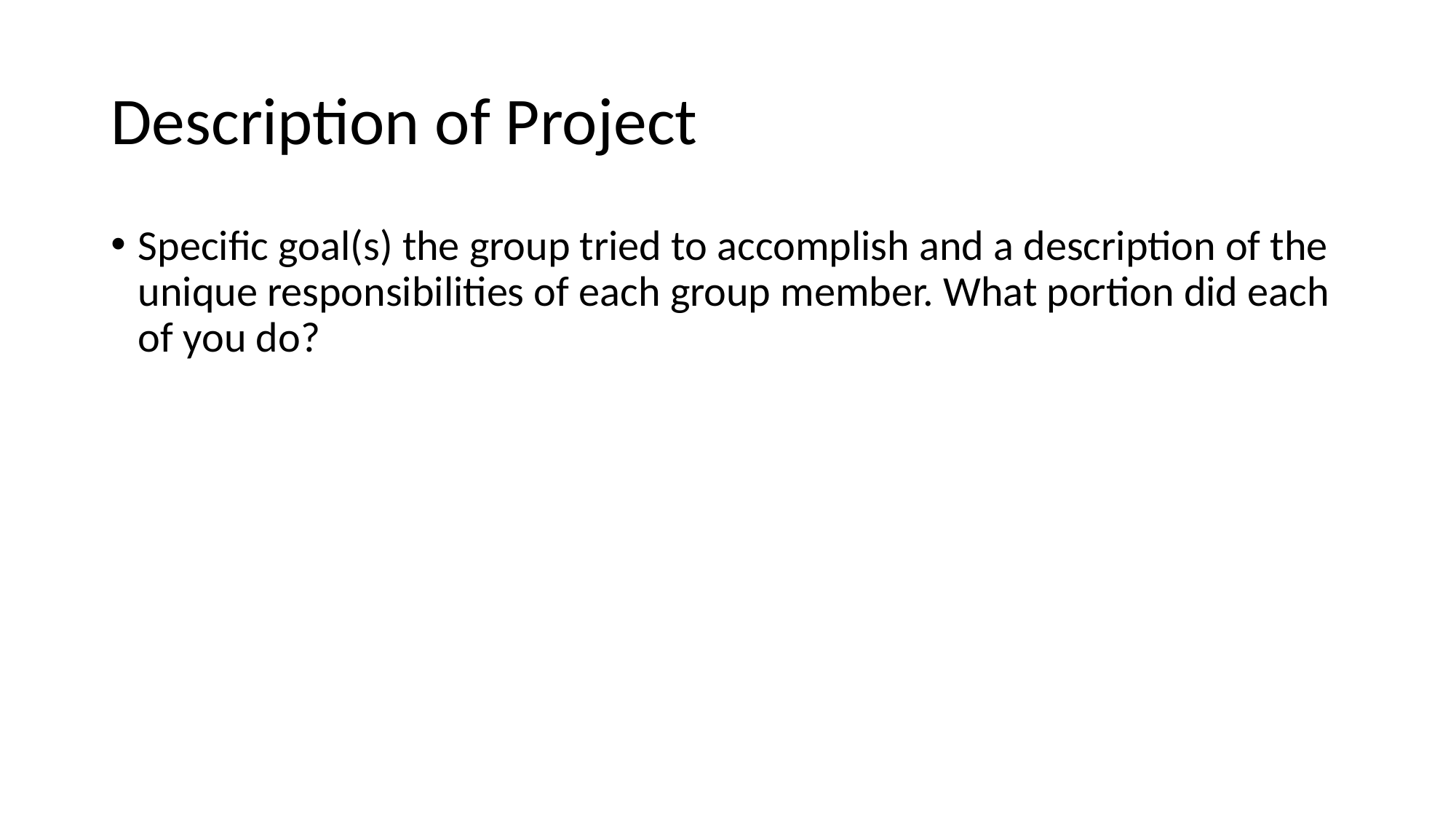

# Description of Project
Specific goal(s) the group tried to accomplish and a description of the unique responsibilities of each group member. What portion did each of you do?